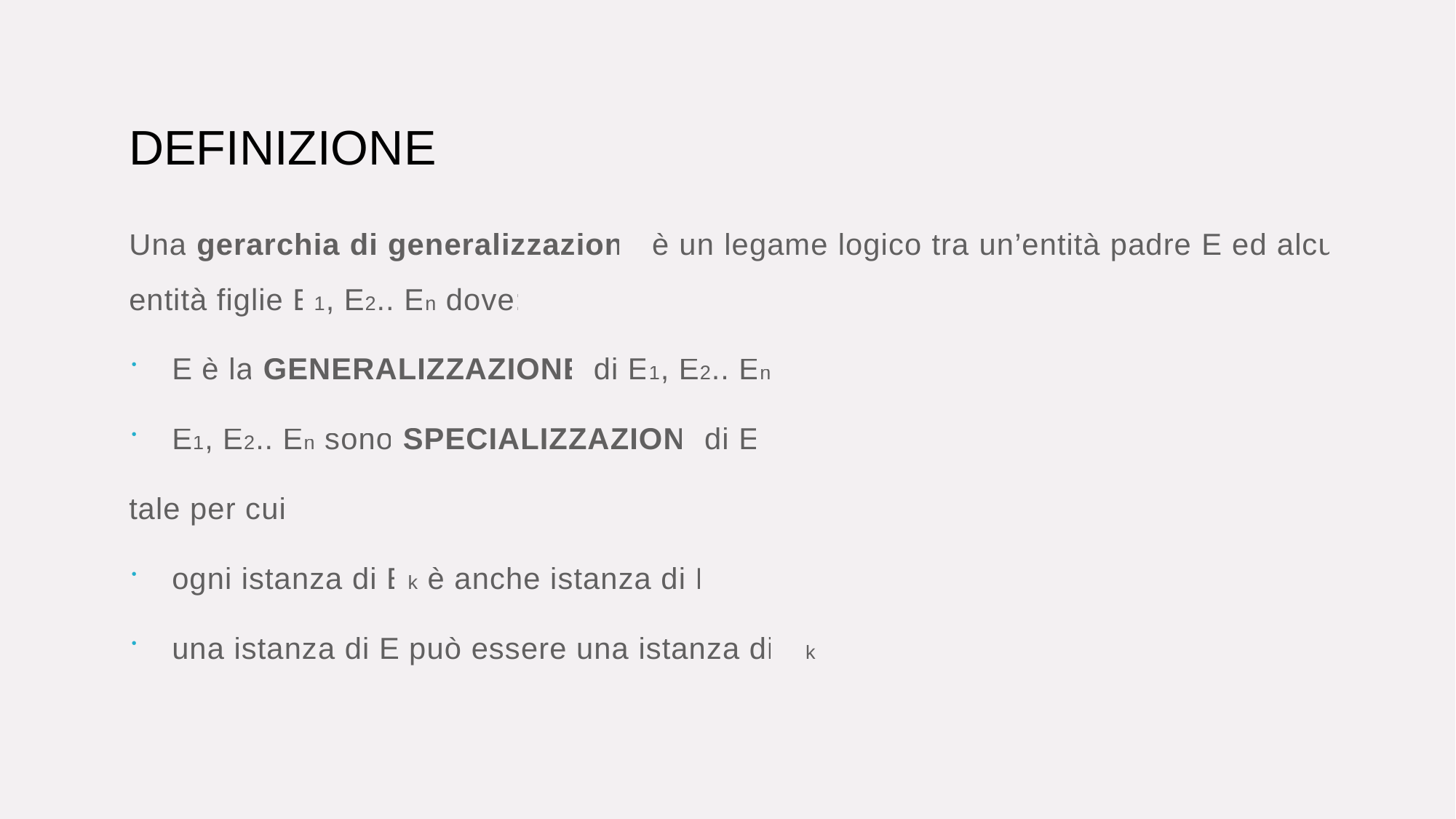

# DEFINIZIONE
Una gerarchia di generalizzazione è un legame logico tra un’entità padre E ed alcune entità figlie E1, E2.. En dove:
E è la GENERALIZZAZIONE di E1, E2.. En
E1, E2.. En sono SPECIALIZZAZIONI di E
tale per cui:
ogni istanza di Ek è anche istanza di E
una istanza di E può essere una istanza di Ek